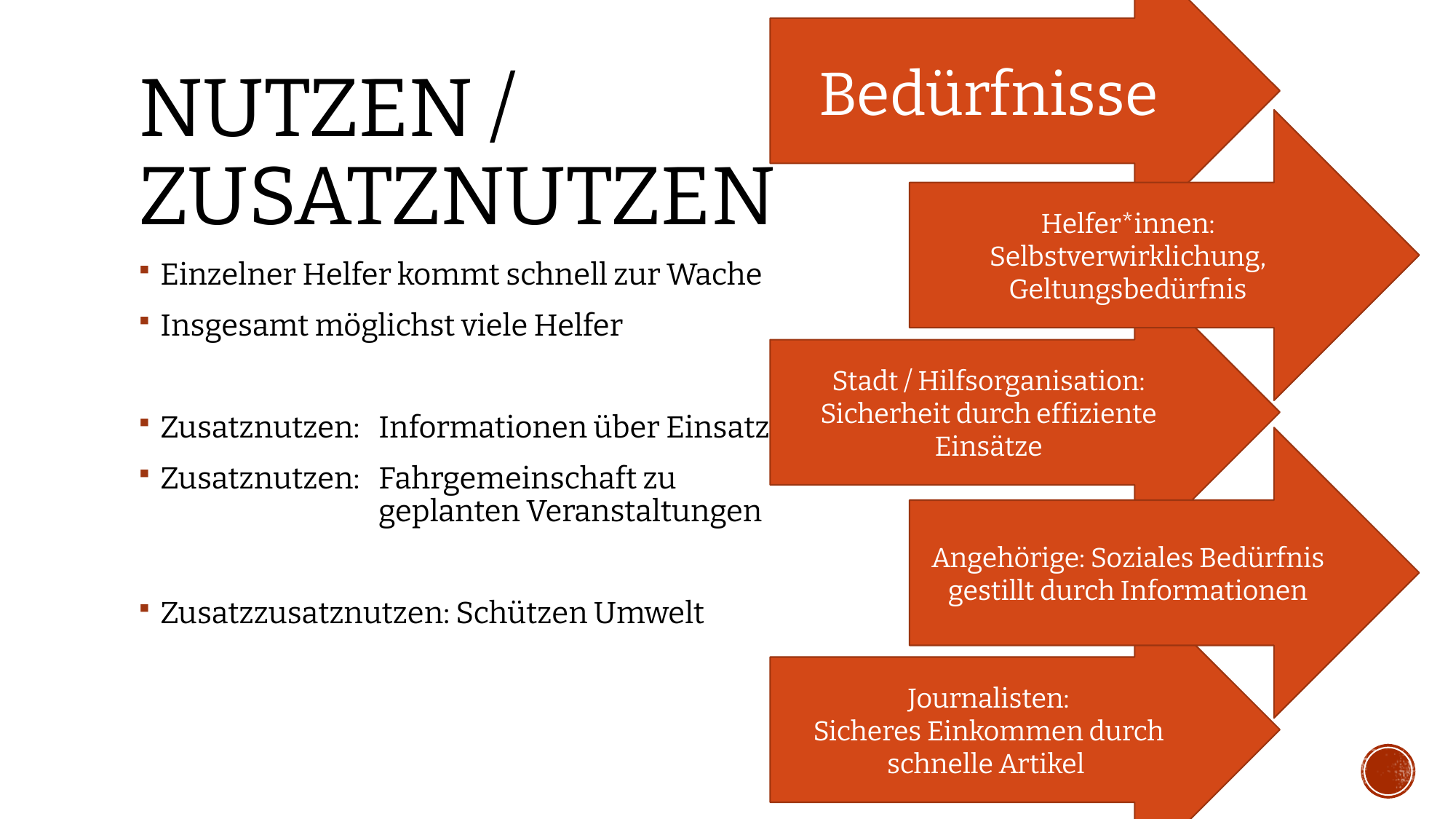

Bedürfnisse
# NUTZEN / Zusatznutzen
Helfer*innen: Selbstverwirklichung, Geltungsbedürfnis
Einzelner Helfer kommt schnell zur Wache
Insgesamt möglichst viele Helfer

Zusatznutzen:	Informationen über Einsatz
Zusatznutzen:	Fahrgemeinschaft zu
		geplanten Veranstaltungen

Zusatzzusatznutzen: Schützen Umwelt

Stadt / Hilfsorganisation:
Sicherheit durch effiziente Einsätze
Angehörige: Soziales Bedürfnis gestillt durch Informationen
Journalisten:
Sicheres Einkommen durch schnelle Artikel